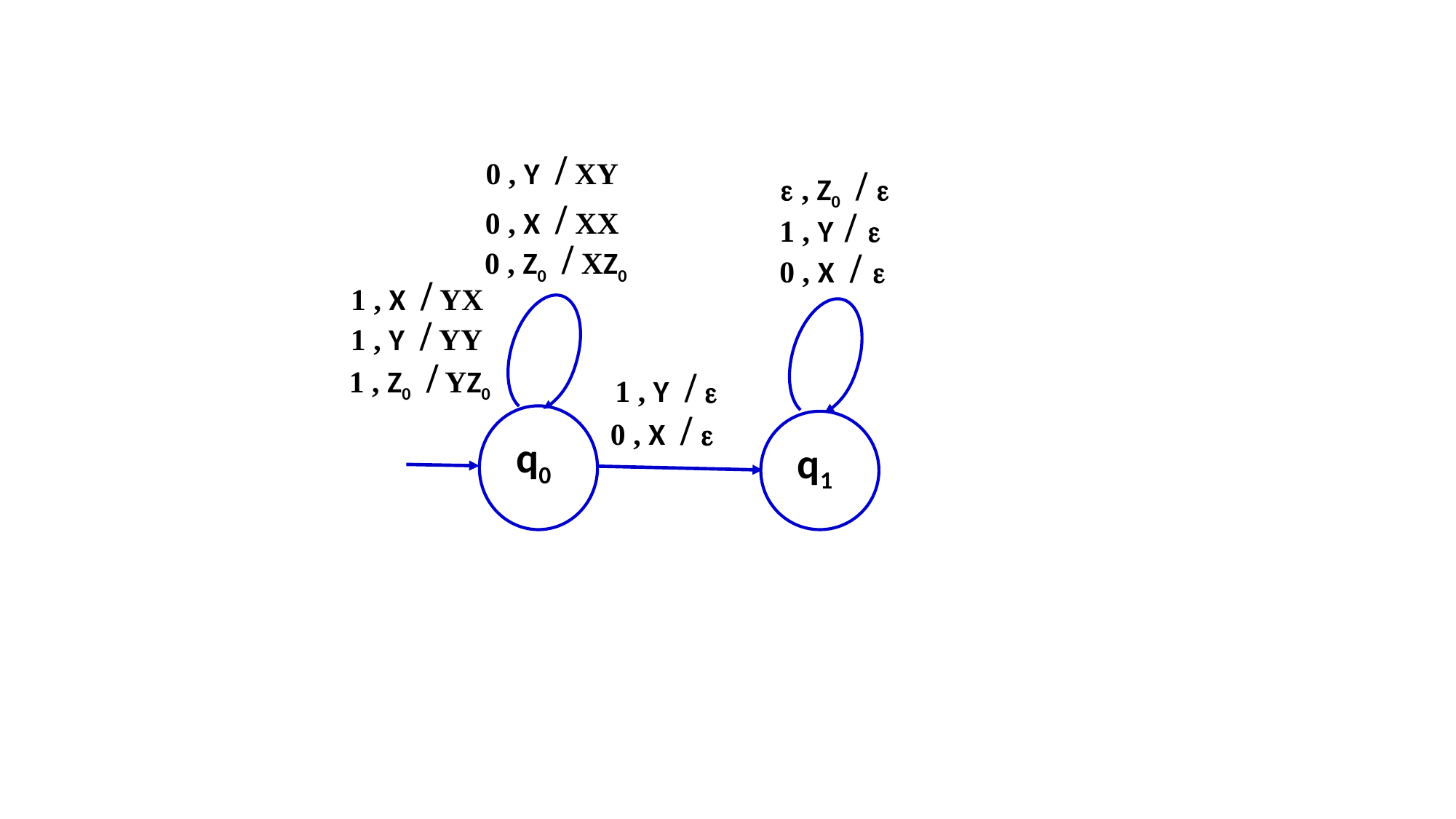

0 , Y   / XY
 ε , Z0   / ε
0 , X   / XX
1 , Y  / ε
0 , Z0   / XZ0
0 , X   / ε
1 , X   / YX
1 , Y   / YY

1 , Z0   / YZ0
1 , Y   / ε
0 , X   / ε

q0

q1